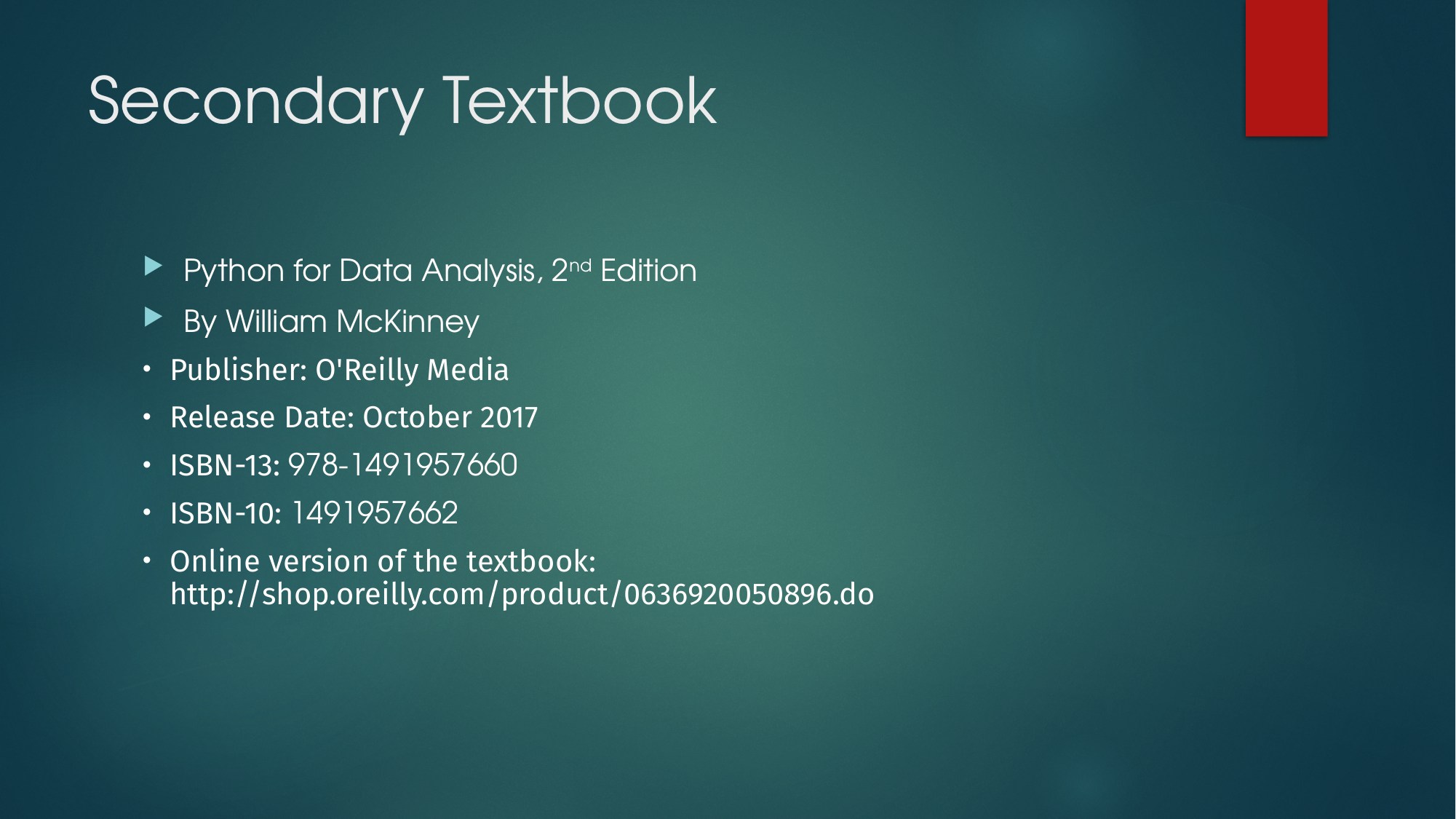

# Secondary Textbook
Python for Data Analysis, 2nd Edition
By William McKinney
Publisher: O'Reilly Media
Release Date: October 2017
ISBN-13: 978-1491957660
ISBN-10: 1491957662
Online version of the textbook: http://shop.oreilly.com/product/0636920050896.do